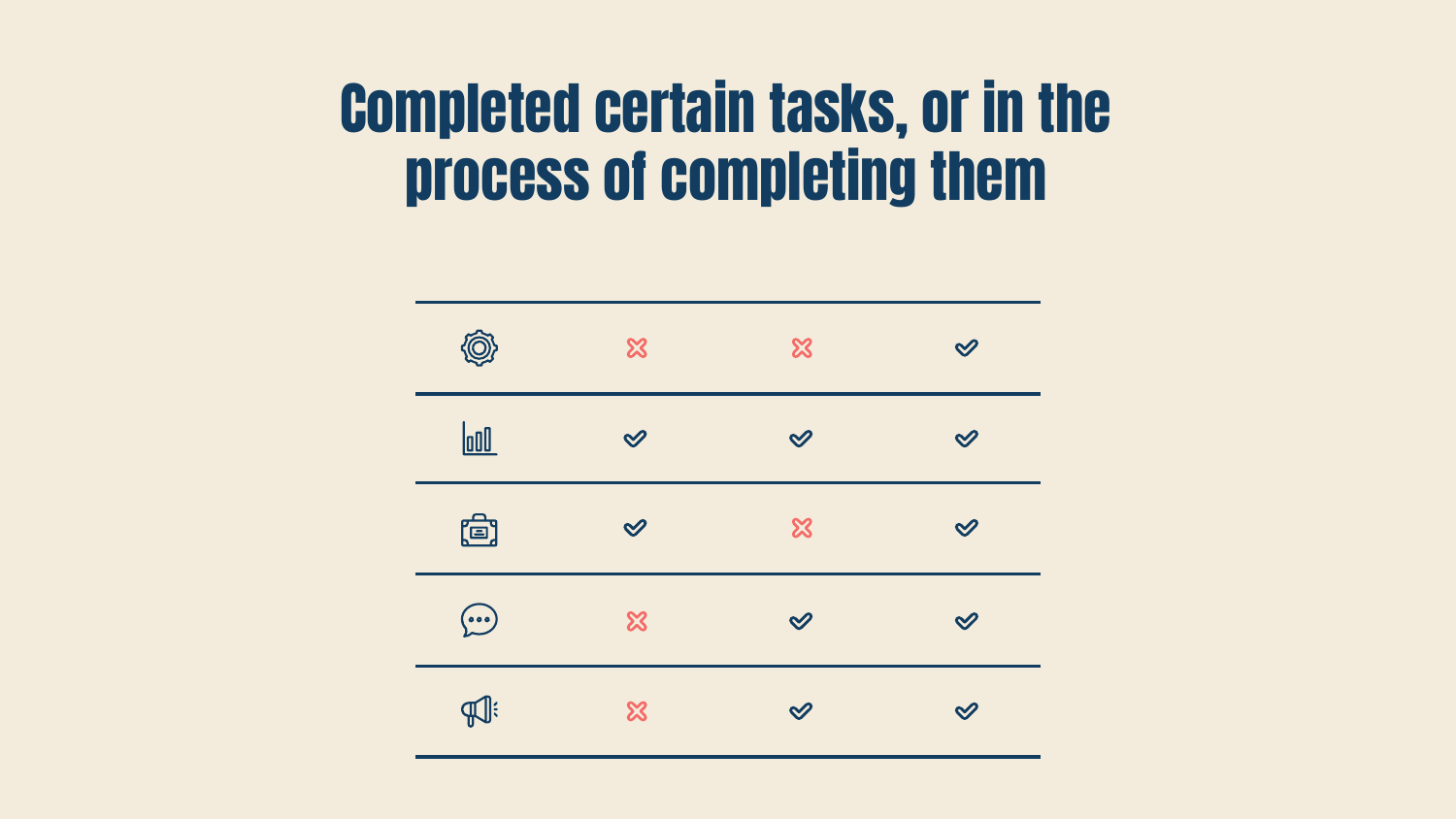

# Completed certain tasks, or in the process of completing them